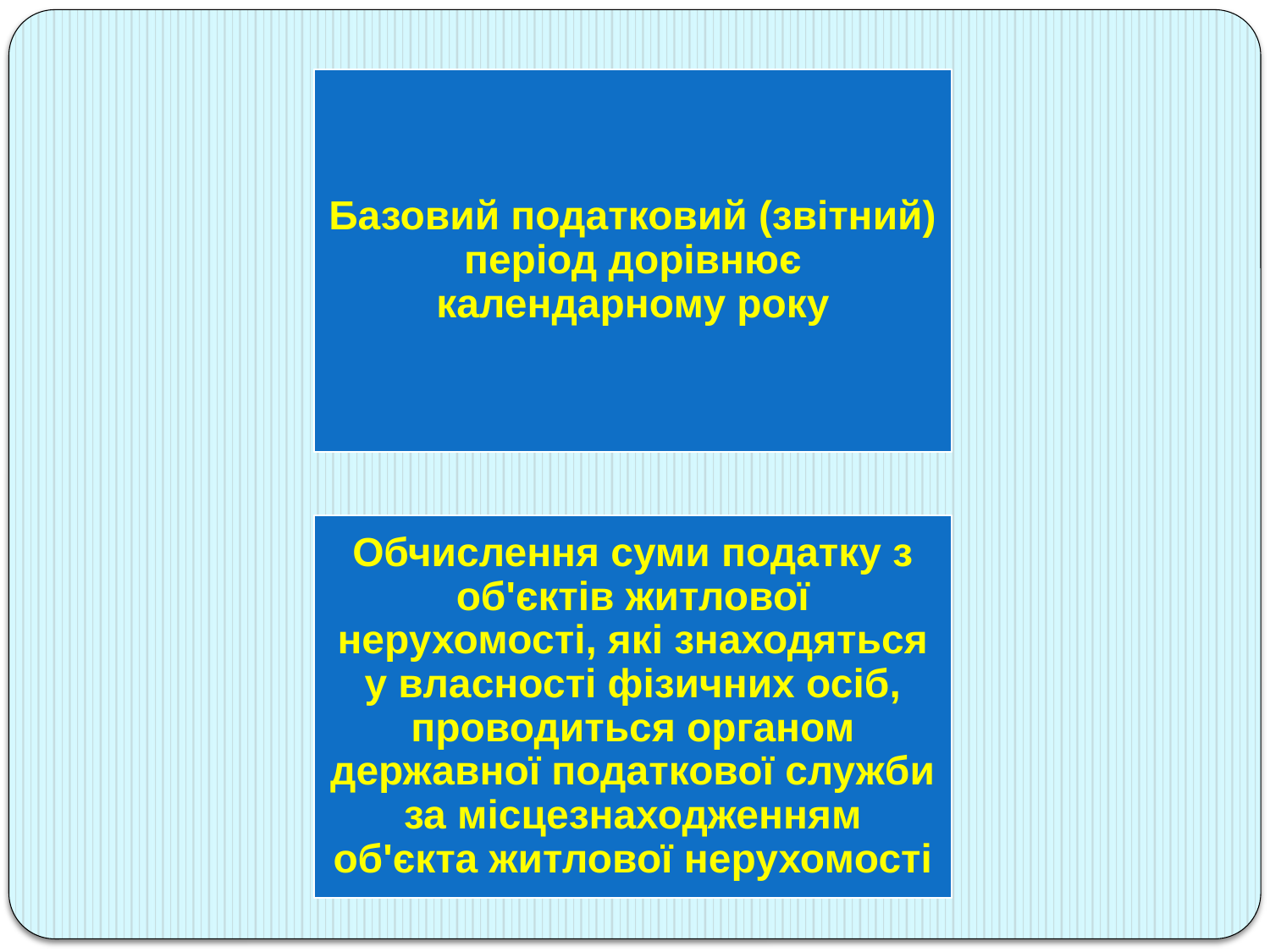

Базовий податковий (звітний) період дорівнює календарному року
Обчислення суми податку з об'єктів житлової нерухомості, які знаходяться у власності фізичних осіб, проводиться органом державної податкової служби за місцезнаходженням об'єкта житлової нерухомості